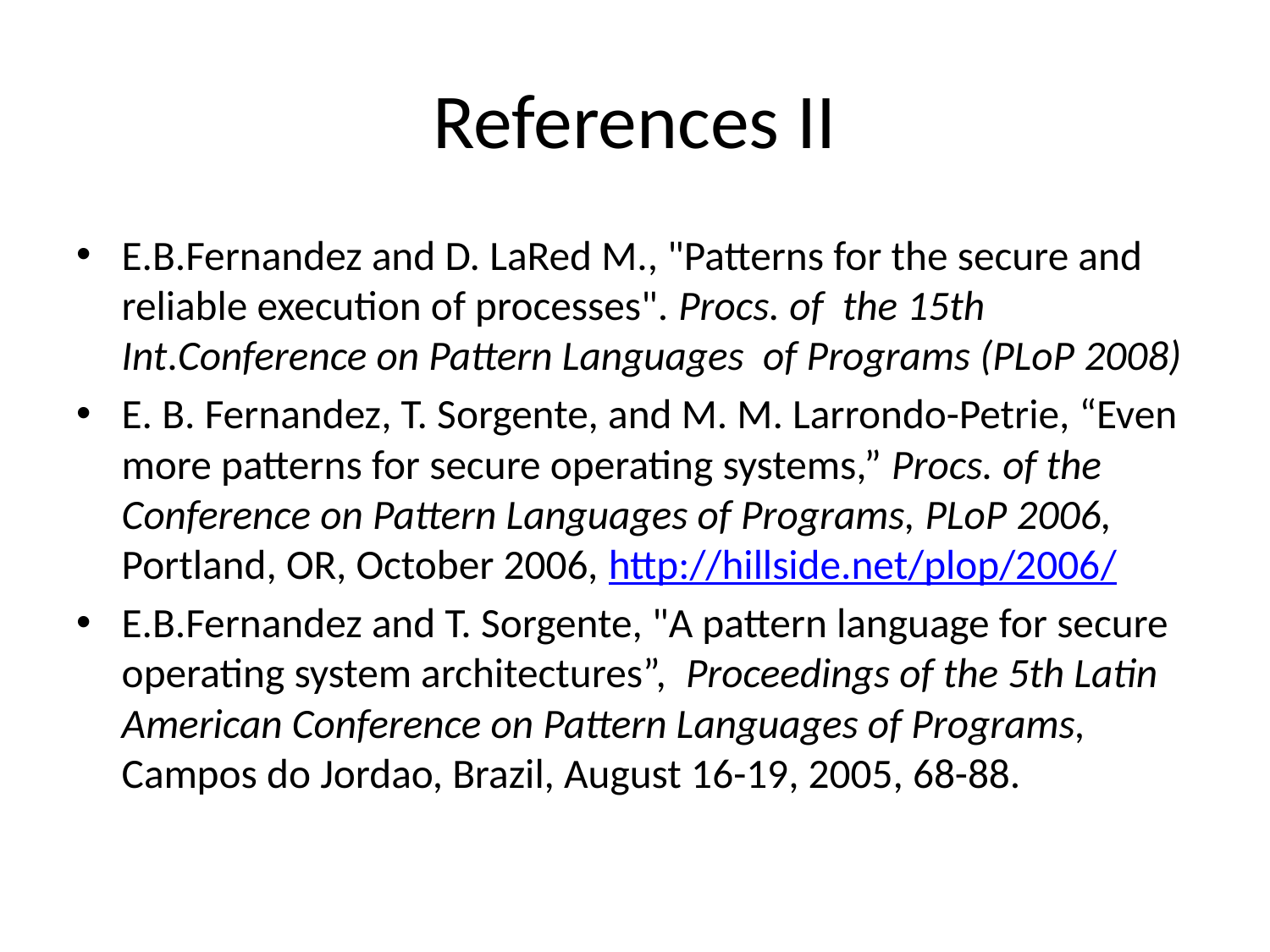

# References II
E.B.Fernandez and D. LaRed M., "Patterns for the secure and reliable execution of processes". Procs. of  the 15th Int.Conference on Pattern Languages  of Programs (PLoP 2008)
E. B. Fernandez, T. Sorgente, and M. M. Larrondo-Petrie, “Even more patterns for secure operating systems,” Procs. of the  Conference on Pattern Languages of Programs, PLoP 2006, Portland, OR, October 2006, http://hillside.net/plop/2006/
E.B.Fernandez and T. Sorgente, "A pattern language for secure operating system architectures”,  Proceedings of the 5th Latin American Conference on Pattern Languages of Programs, Campos do Jordao, Brazil, August 16-19, 2005, 68-88.